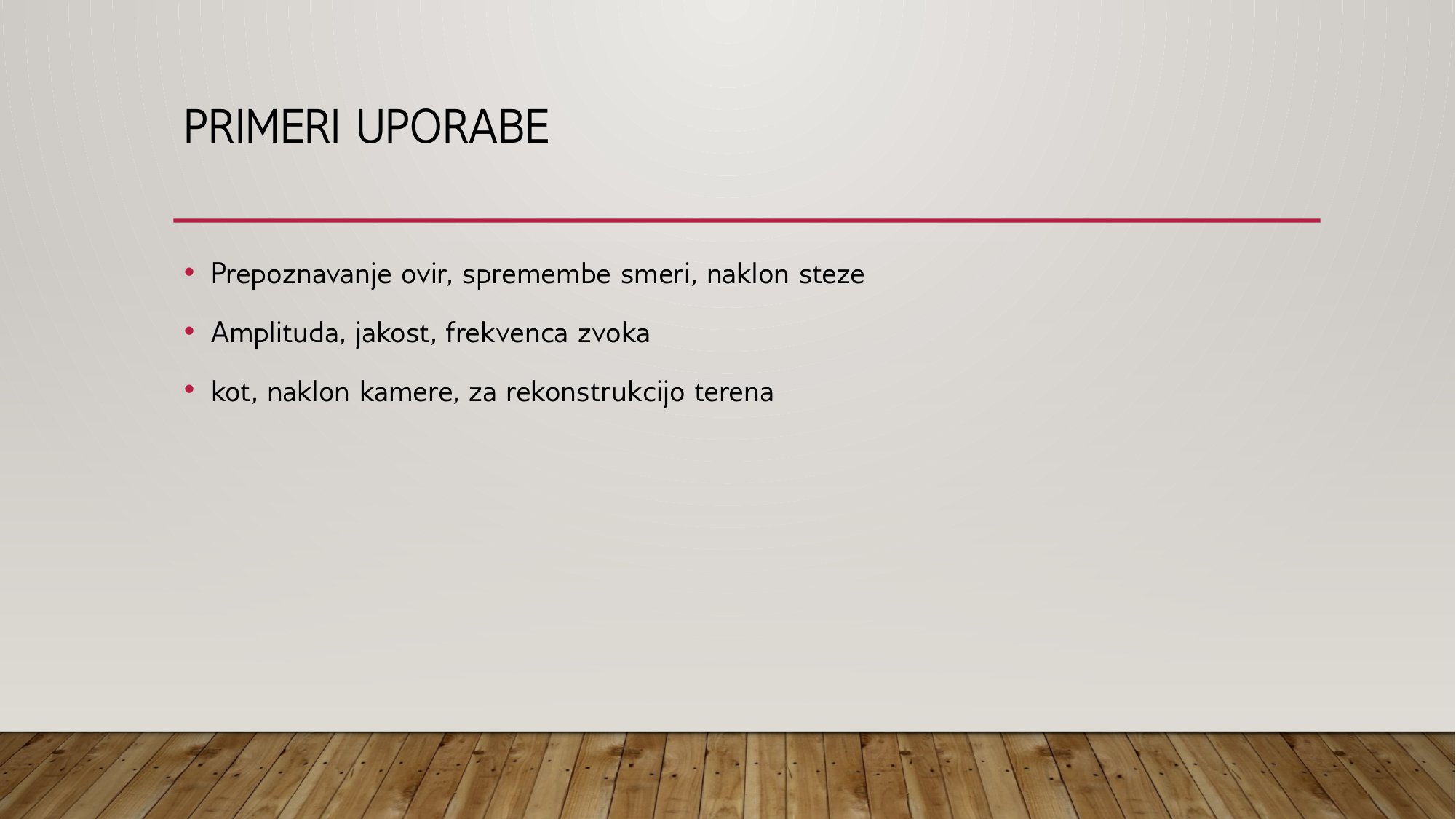

PRIMERI UPORABE
Prepoznavanje ovir, spremembe smeri, naklon steze
Amplituda, jakost, frekvenca zvoka
kot, naklon kamere, za rekonstrukcijo terena